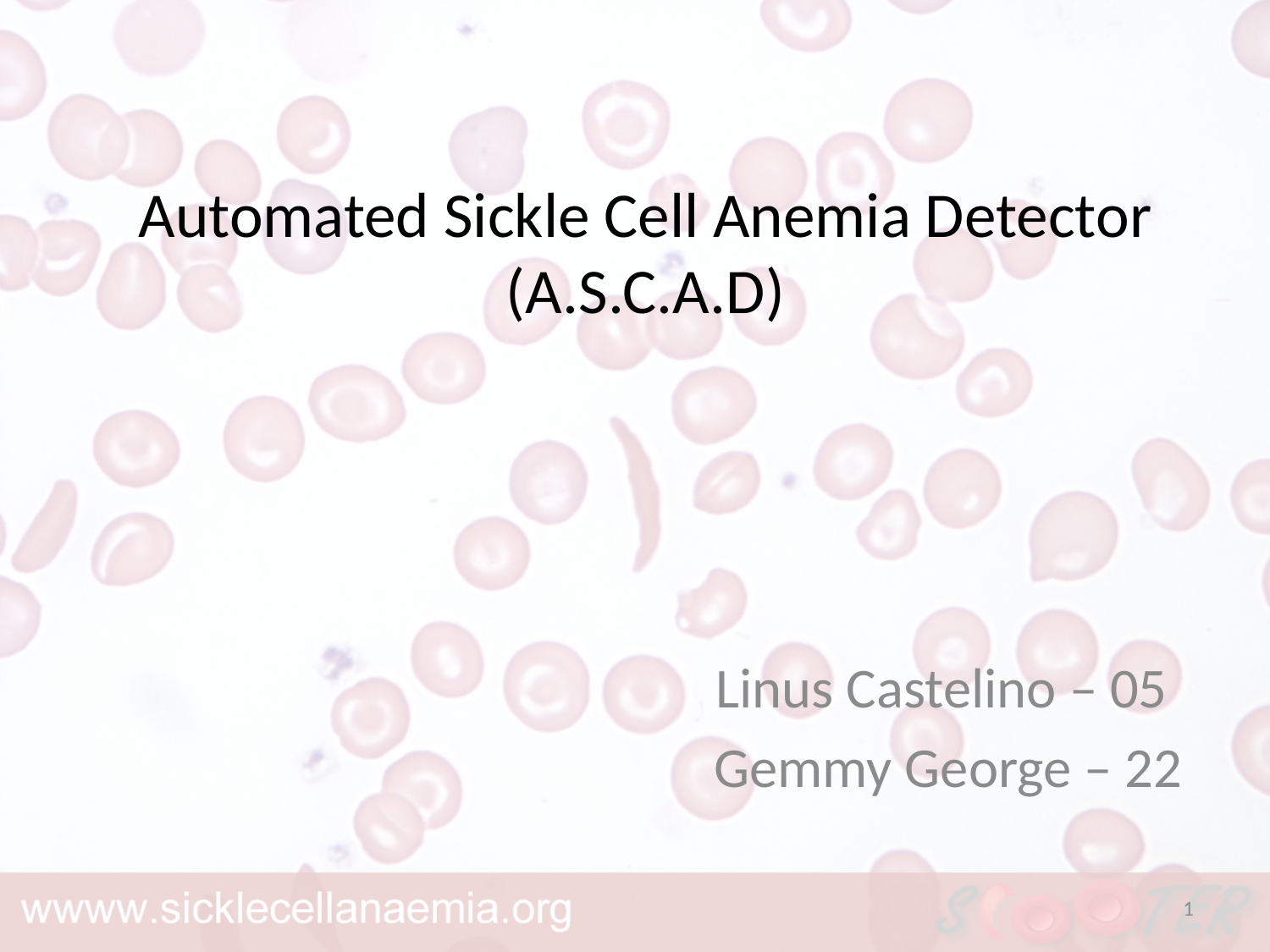

# Automated Sickle Cell Anemia Detector (A.S.C.A.D)
                                   Linus Castelino – 05
                                    Gemmy George – 22

1